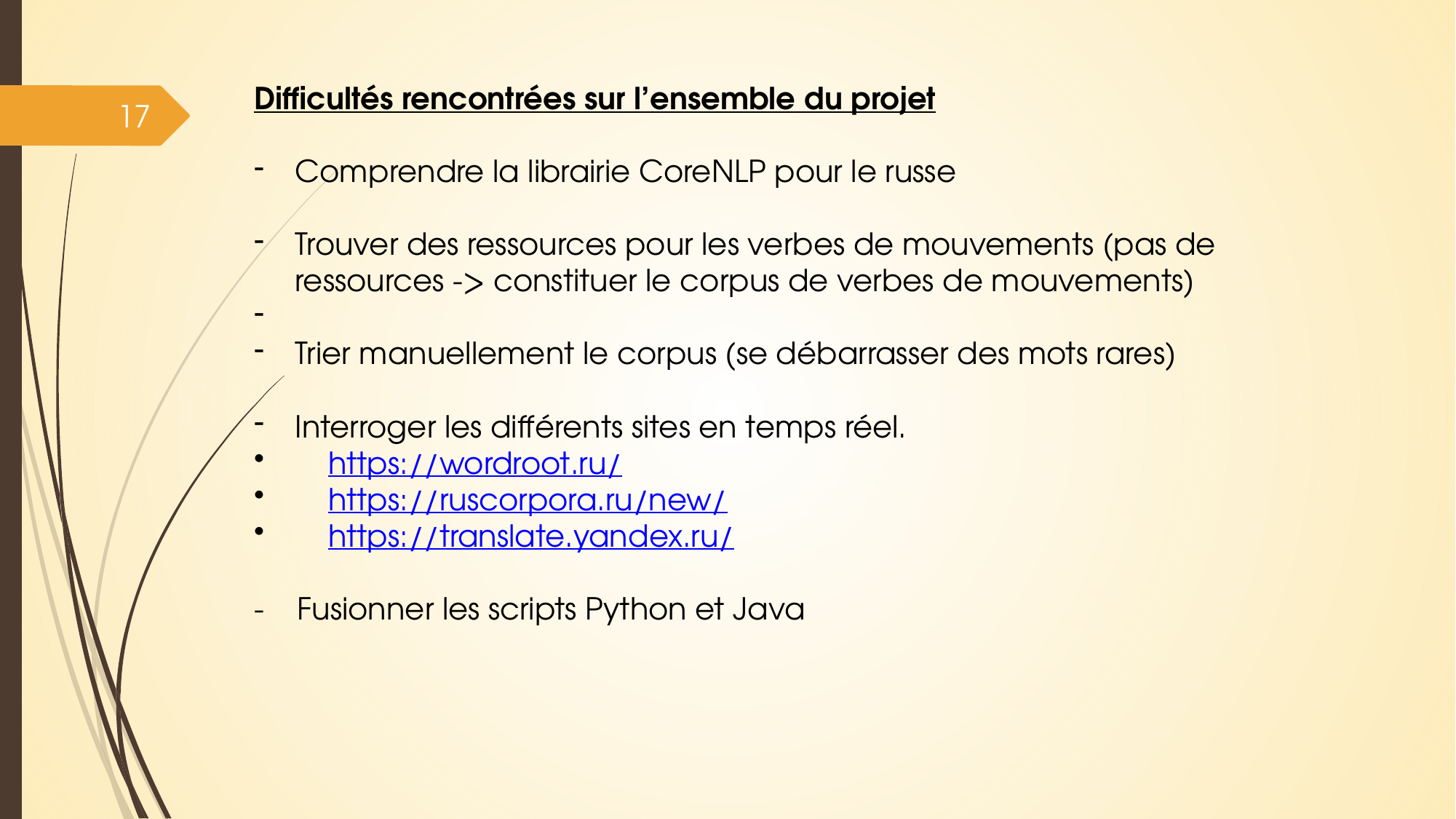

Difficultés rencontrées sur l’ensemble du projet

Comprendre la librairie CoreNLP pour le russe

Trouver des ressources pour les verbes de mouvements (pas de ressources -> constituer le corpus de verbes de mouvements)

Trier manuellement le corpus (se débarrasser des mots rares)

Interroger les différents sites en temps réel.
      https://wordroot.ru/
      https://ruscorpora.ru/new/
      https://translate.yandex.ru/

-    Fusionner les scripts Python et Java
17